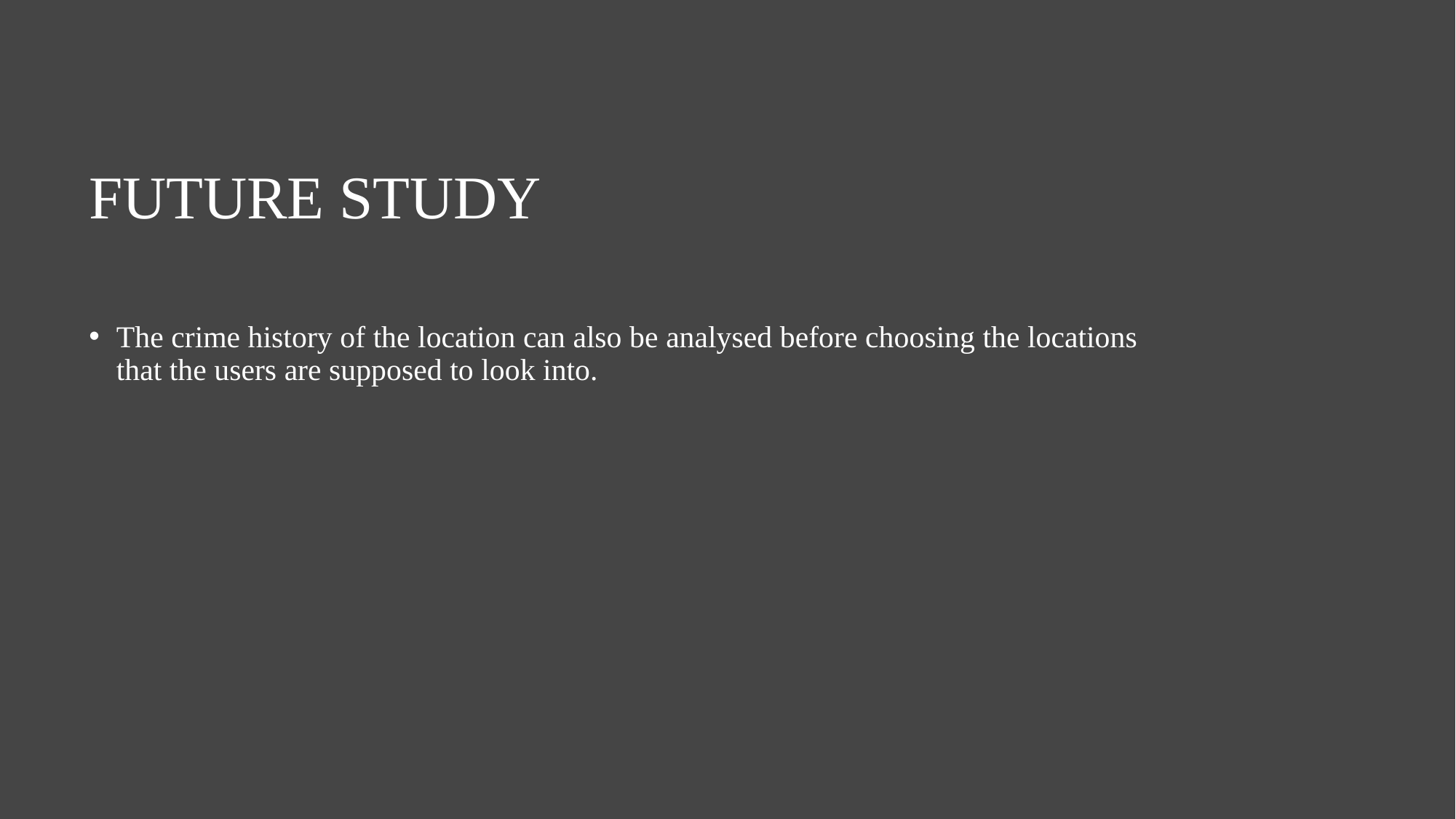

# FUTURE STUDY
The crime history of the location can also be analysed before choosing the locations that the users are supposed to look into.